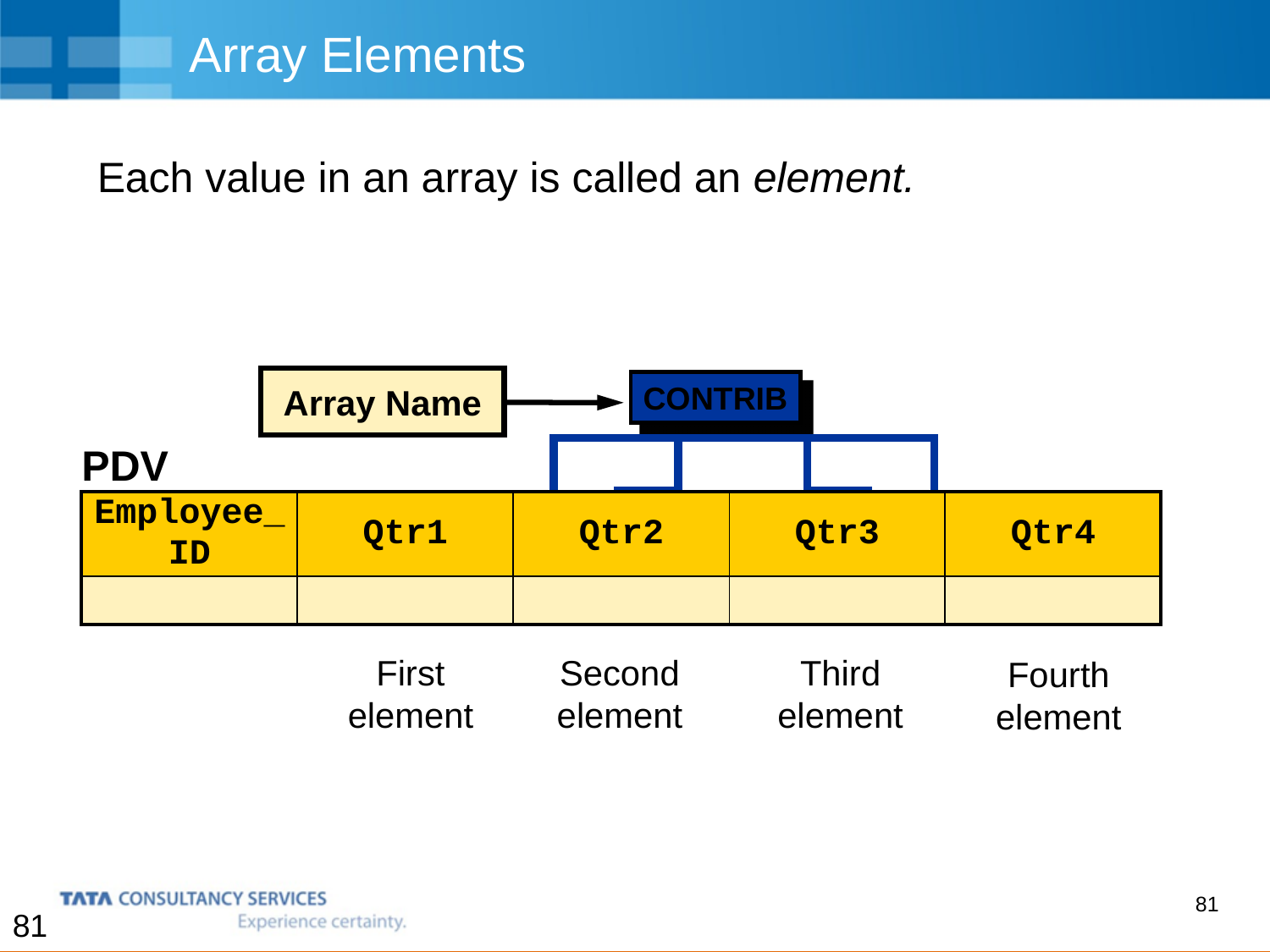

# Array Elements
Each value in an array is called an element.
Array Name
CONTRIB
| PDV |  |  |  |  |
| --- | --- | --- | --- | --- |
| Employee\_ID | Qtr1 | Qtr2 | Qtr3 | Qtr4 |
|  |  |  |  |  |
First
element
Second
element
Third
element
Fourth
element
81